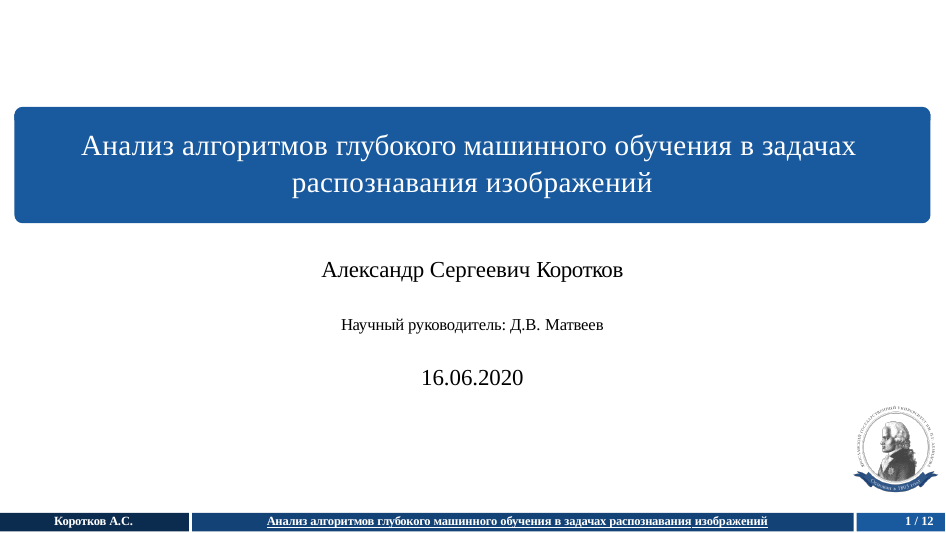

# Анализ алгоритмов глубокого машинного обучения в задачах  распознавания изображений
Александр Сергеевич Коротков

Научный руководитель: Д.В. Матвеев

16.06.2020
Коротков А.С.
Анализ алгоритмов глубокого машинного обучения в задачах распознавания изображений
1 / 12